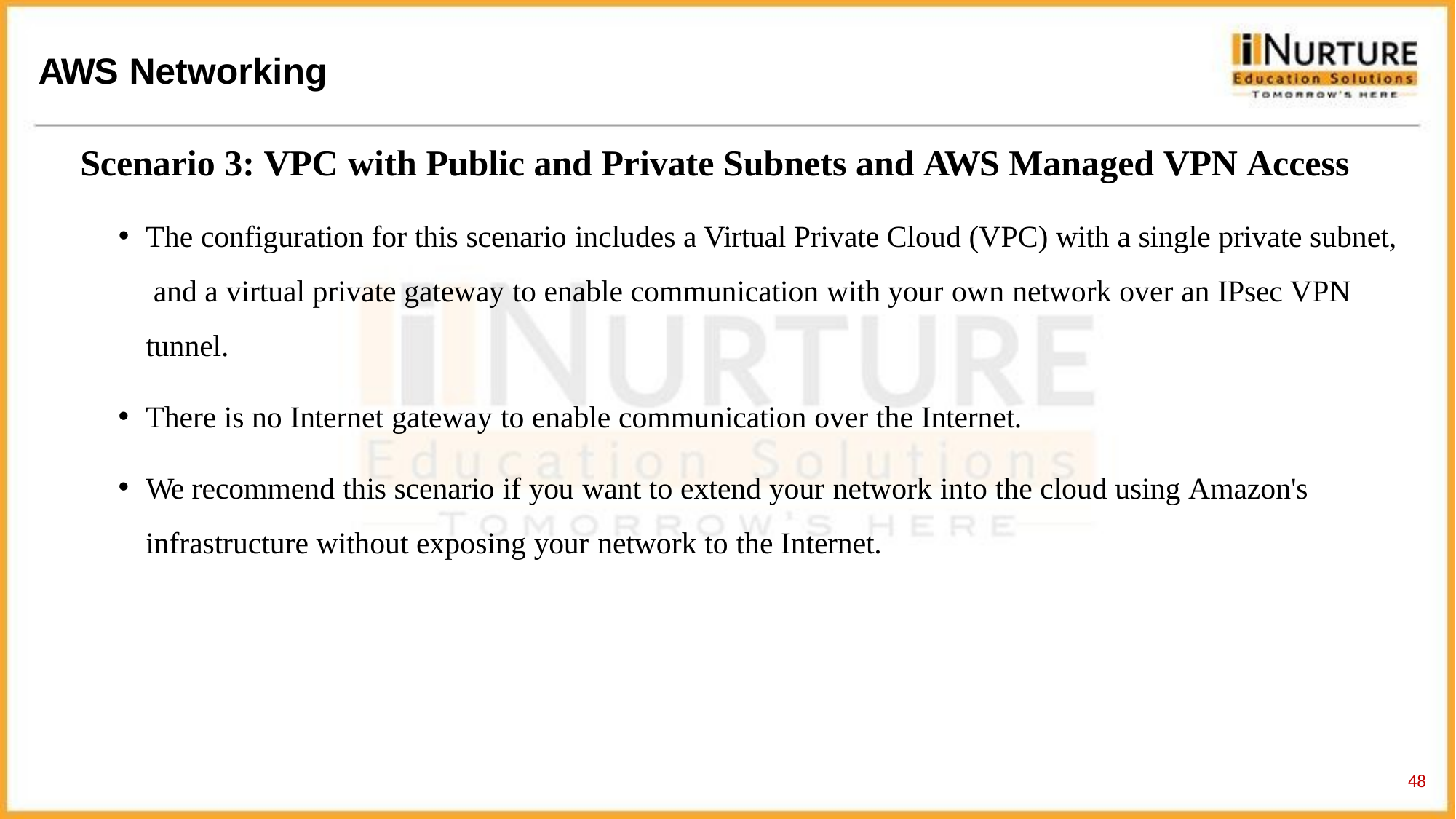

# AWS Networking
Scenario 3: VPC with Public and Private Subnets and AWS Managed VPN Access
The configuration for this scenario includes a Virtual Private Cloud (VPC) with a single private subnet,  and a virtual private gateway to enable communication with your own network over an IPsec VPN  tunnel.

There is no Internet gateway to enable communication over the Internet.

We recommend this scenario if you want to extend your network into the cloud using Amazon's
infrastructure without exposing your network to the Internet.
48